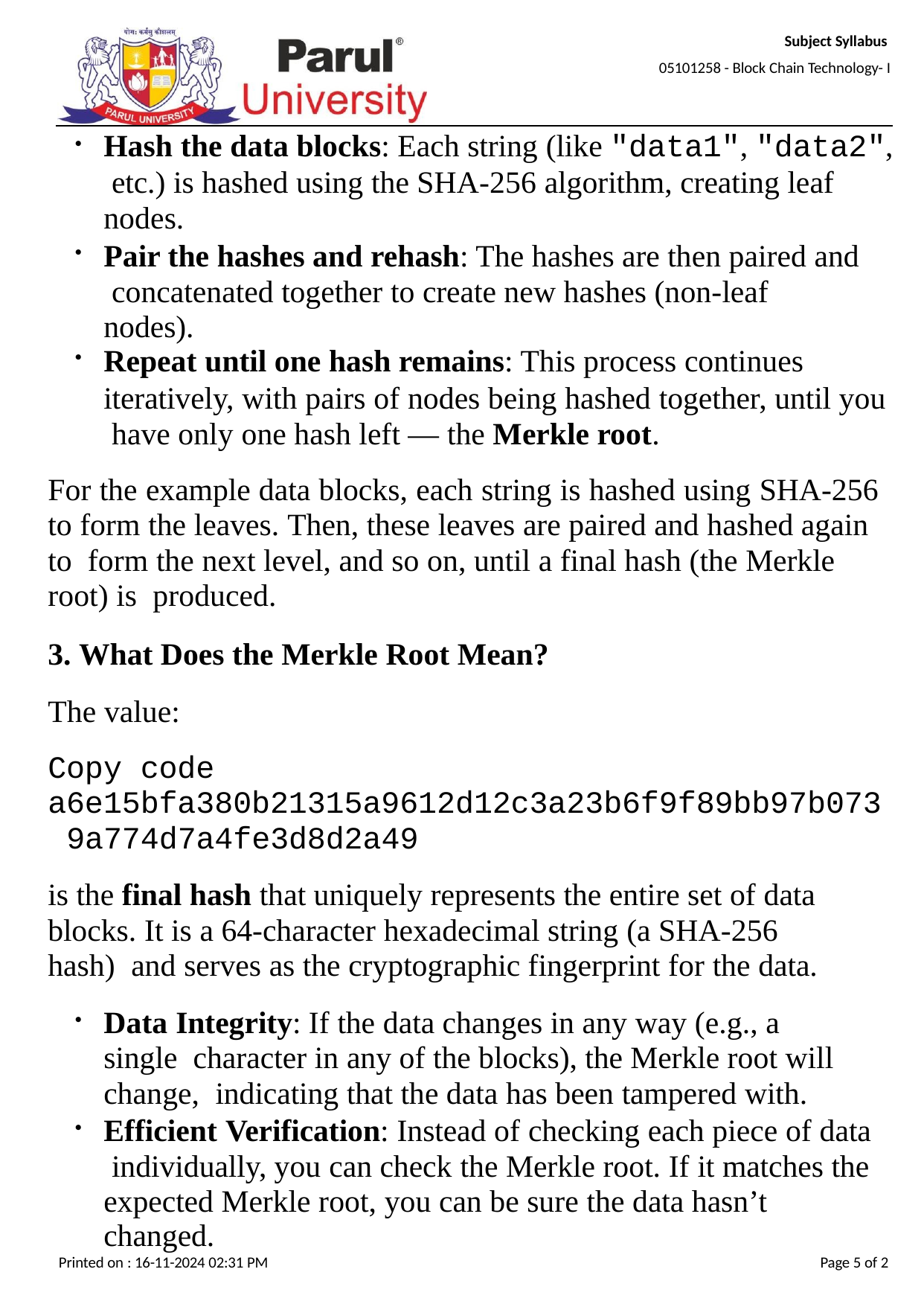

Subject Syllabus
05101258 - Block Chain Technology- I
Hash the data blocks: Each string (like "data1", "data2",  etc.) is hashed using the SHA-256 algorithm, creating leaf  nodes.
Pair the hashes and rehash: The hashes are then paired and  concatenated together to create new hashes (non-leaf nodes).
Repeat until one hash remains: This process continues
iteratively, with pairs of nodes being hashed together, until you  have only one hash left — the Merkle root.
For the example data blocks, each string is hashed using SHA-256  to form the leaves. Then, these leaves are paired and hashed again to  form the next level, and so on, until a final hash (the Merkle root) is  produced.
What Does the Merkle Root Mean?
The value:
Copy code  a6e15bfa380b21315a9612d12c3a23b6f9f89bb97b073  9a774d7a4fe3d8d2a49
is the final hash that uniquely represents the entire set of data  blocks. It is a 64-character hexadecimal string (a SHA-256 hash)  and serves as the cryptographic fingerprint for the data.
Data Integrity: If the data changes in any way (e.g., a single  character in any of the blocks), the Merkle root will change,  indicating that the data has been tampered with.
Efficient Verification: Instead of checking each piece of data  individually, you can check the Merkle root. If it matches the
expected Merkle root, you can be sure the data hasn’t changed.
Printed on : 16-11-2024 02:31 PM
Page 5 of 2